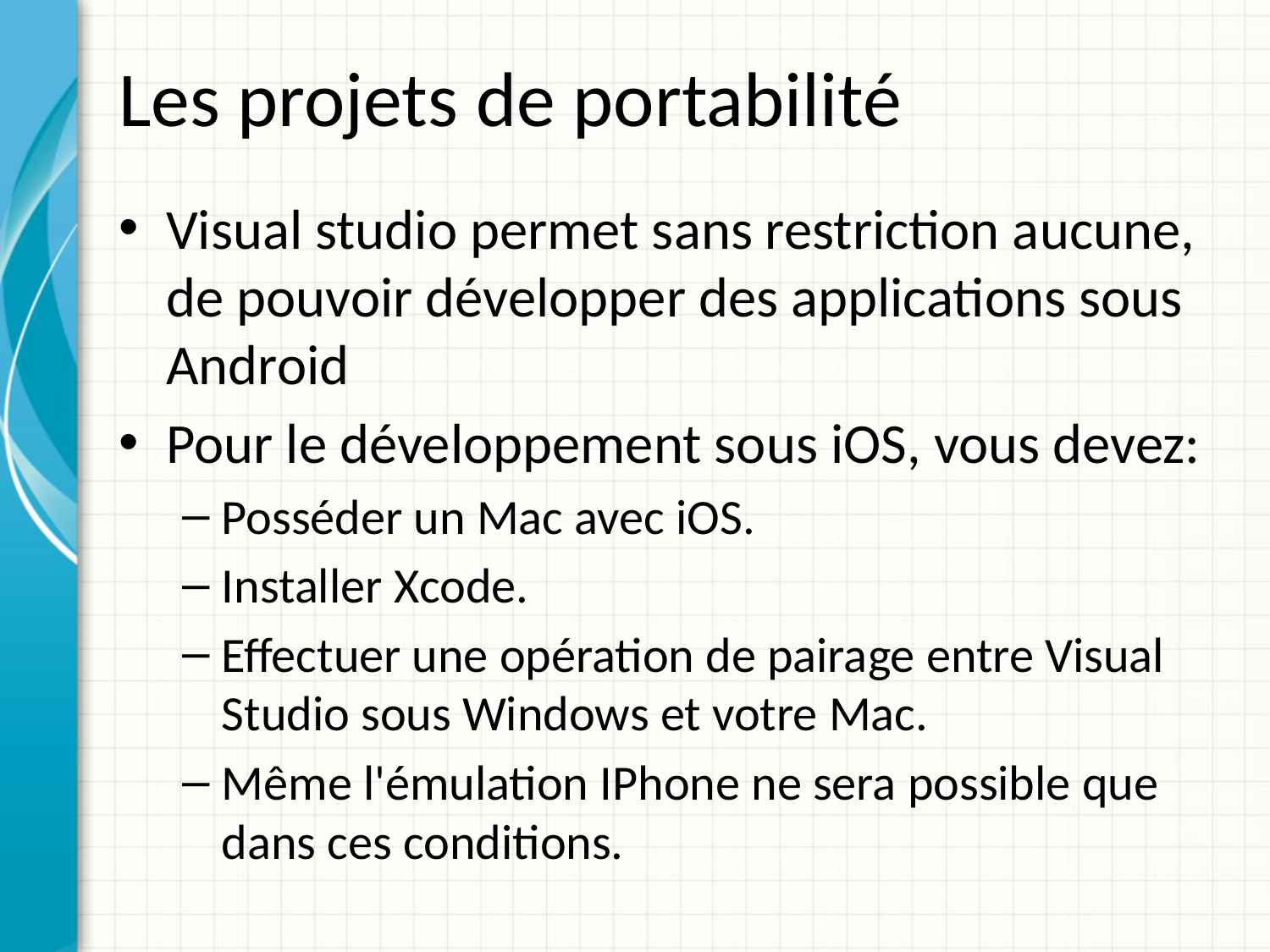

# Les projets de portabilité
Visual studio permet sans restriction aucune, de pouvoir développer des applications sous Android
Pour le développement sous iOS, vous devez:
Posséder un Mac avec iOS.
Installer Xcode.
Effectuer une opération de pairage entre Visual Studio sous Windows et votre Mac.
Même l'émulation IPhone ne sera possible que dans ces conditions.